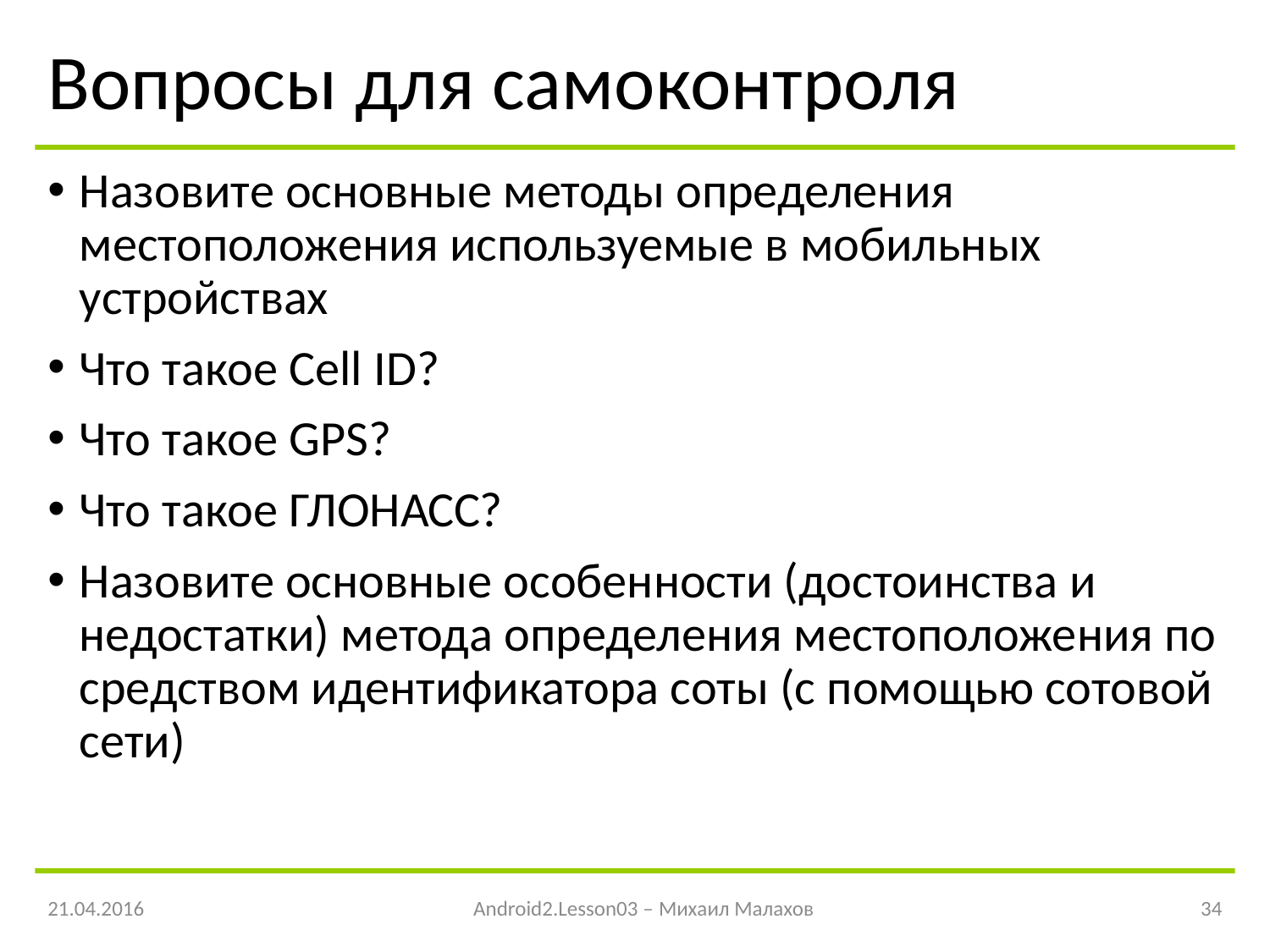

# Вопросы для самоконтроля
Назовите основные методы определения местоположения используемые в мобильных устройствах
Что такое Cell ID?
Что такое GPS?
Что такое ГЛОНАСС?
Назовите основные особенности (достоинства и недостатки) метода определения местоположения по средством идентификатора соты (с помощью сотовой сети)
21.04.2016
Android2.Lesson03 – Михаил Малахов
34